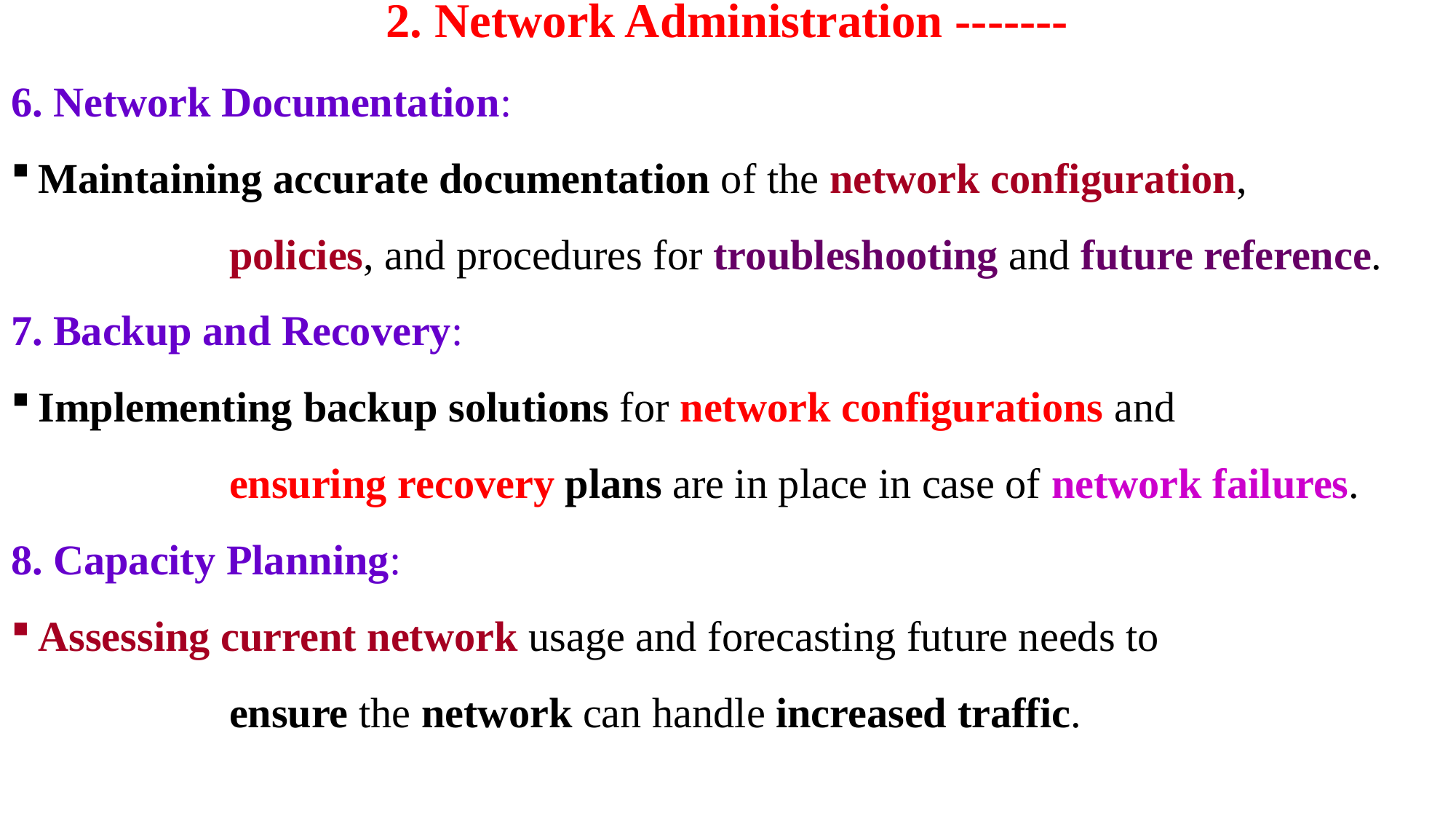

# 2. Network Administration -------
6. Network Documentation:
Maintaining accurate documentation of the network configuration,
		policies, and procedures for troubleshooting and future reference.
7. Backup and Recovery:
Implementing backup solutions for network configurations and
		ensuring recovery plans are in place in case of network failures.
8. Capacity Planning:
Assessing current network usage and forecasting future needs to
		ensure the network can handle increased traffic.
96